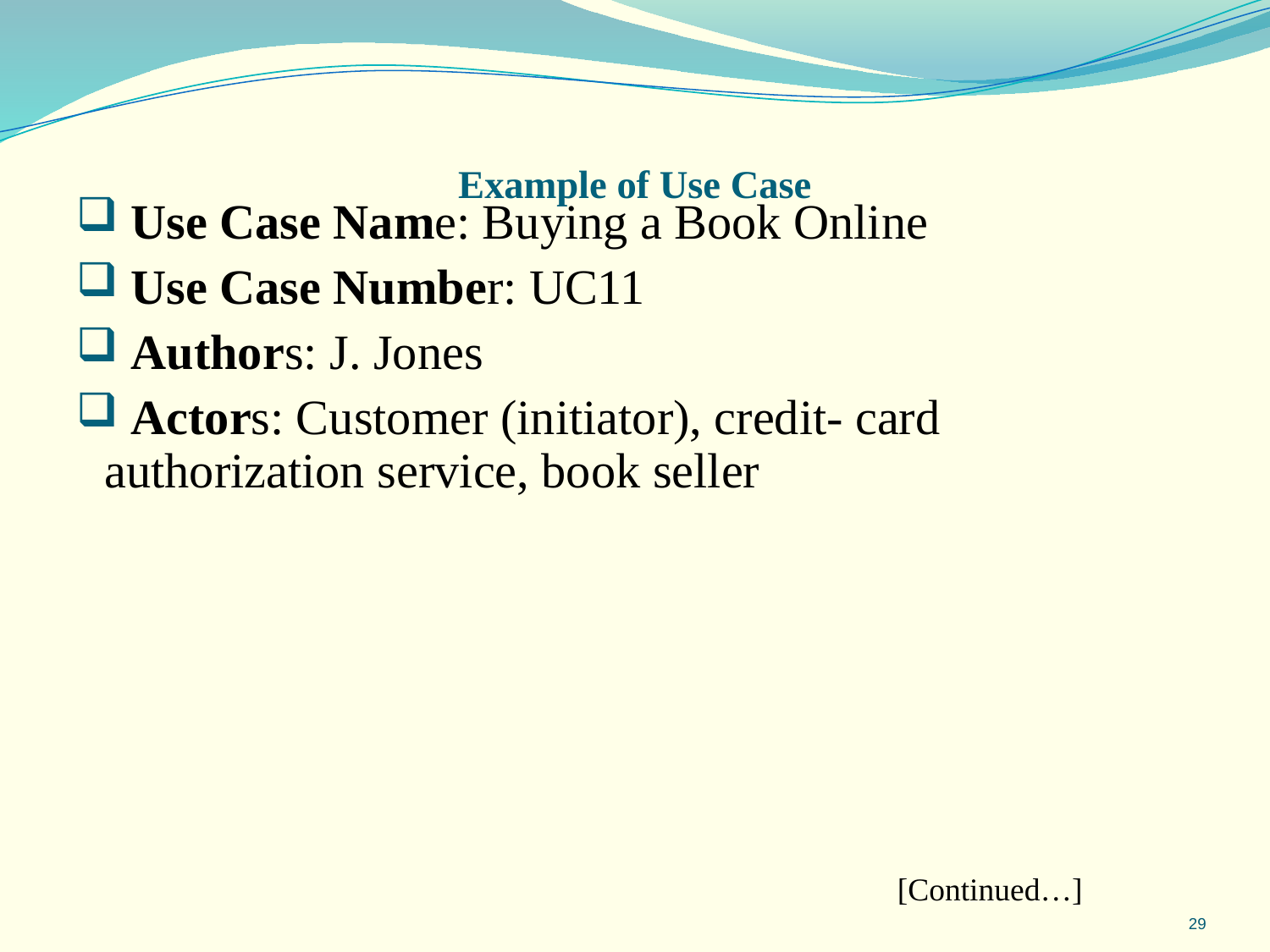

# Example of Use Case
 Use Case Name: Buying a Book Online
 Use Case Number: UC11
 Authors: J. Jones
 Actors: Customer (initiator), credit- card authorization service, book seller

[Continued…]
29